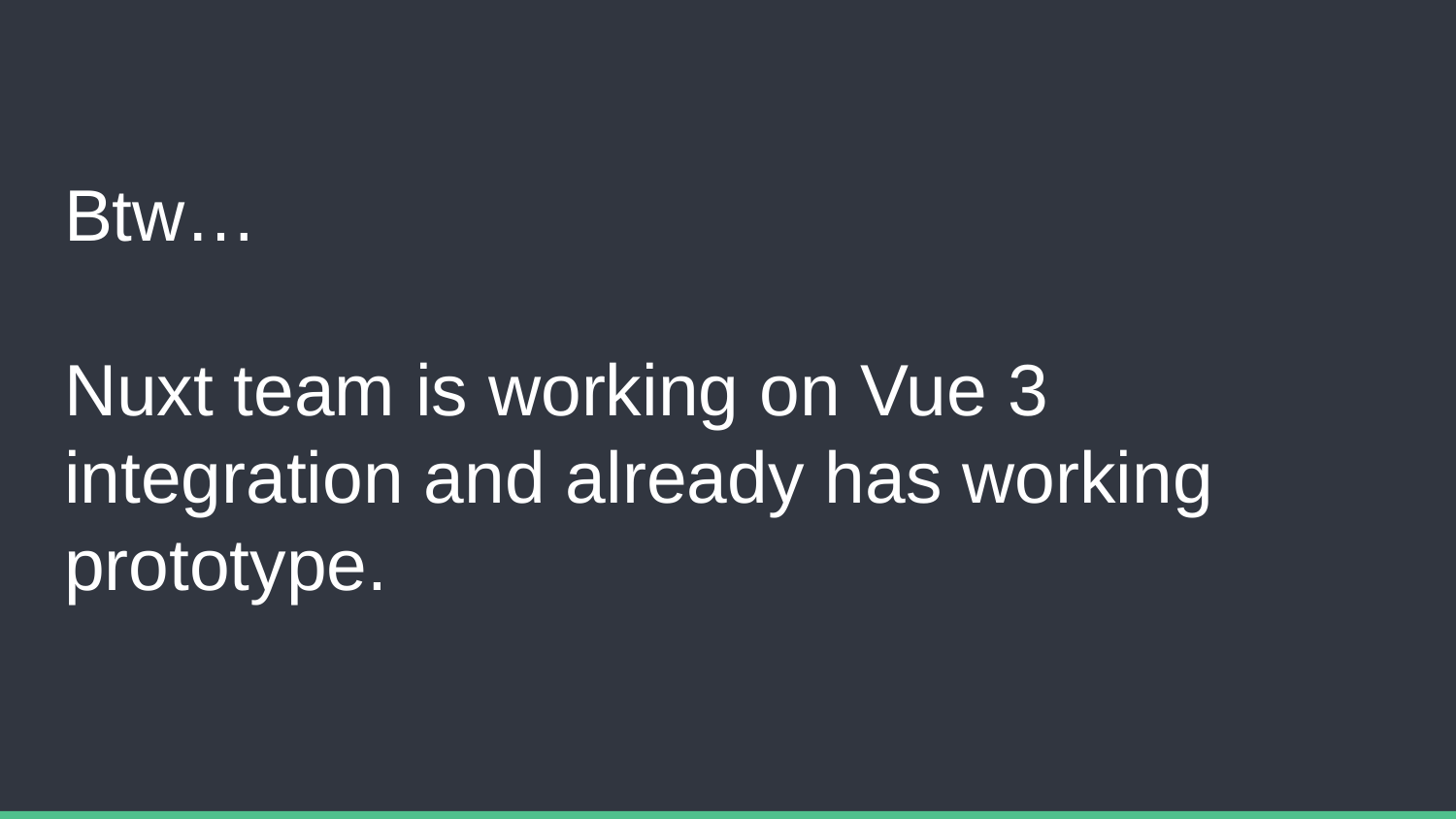

# Btw…

Nuxt team is working on Vue 3 integration and already has working prototype.